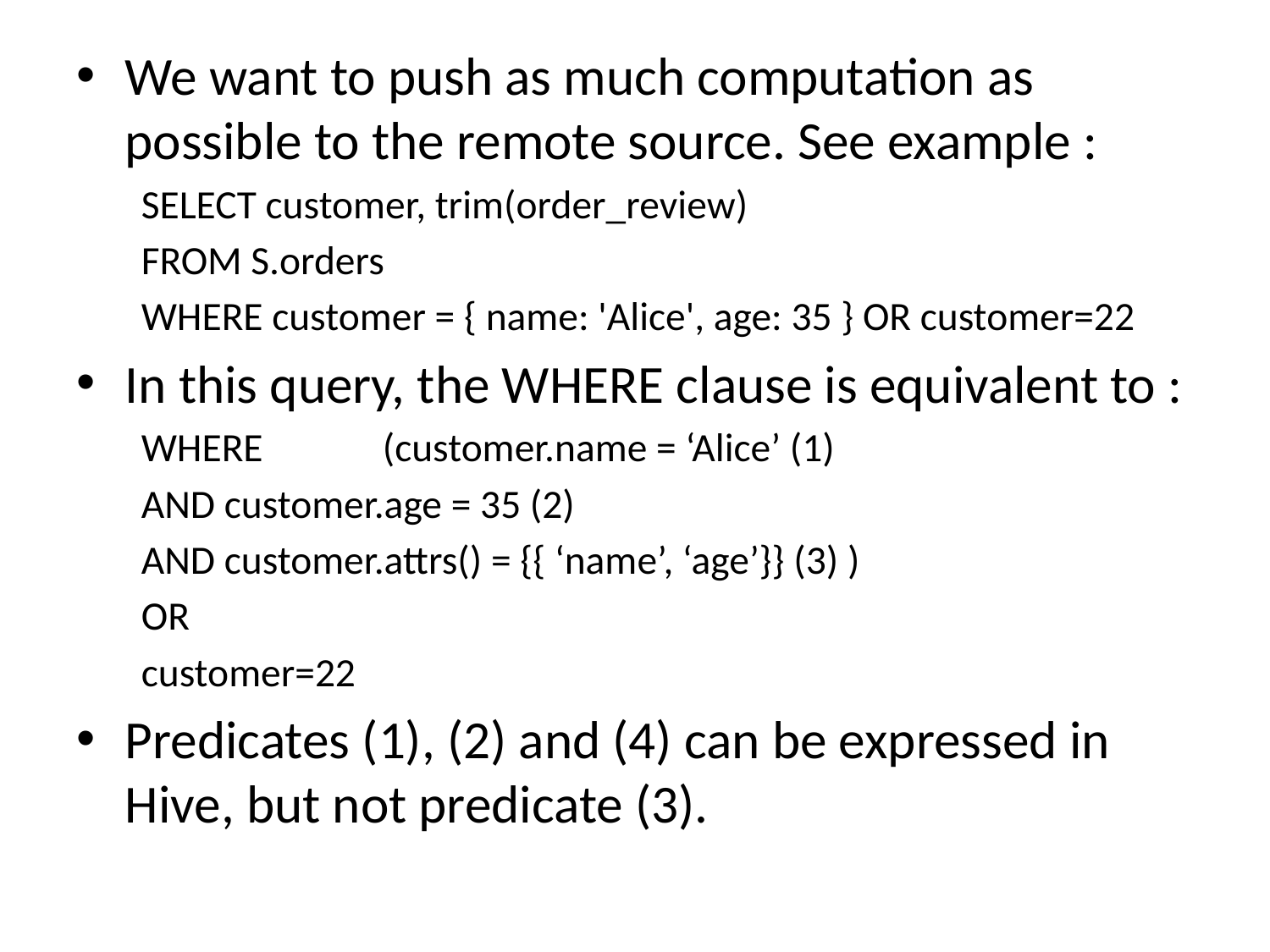

We want to push as much computation as possible to the remote source. See example :
SELECT customer, trim(order_review)
FROM S.orders
WHERE customer = { name: 'Alice', age: 35 } OR customer=22
In this query, the WHERE clause is equivalent to :
WHERE 		(customer.name = ‘Alice’ (1)
			AND customer.age = 35 (2)
			AND customer.attrs() = {{ ‘name’, ‘age’}} (3) )
		OR
			customer=22
Predicates (1), (2) and (4) can be expressed in Hive, but not predicate (3).